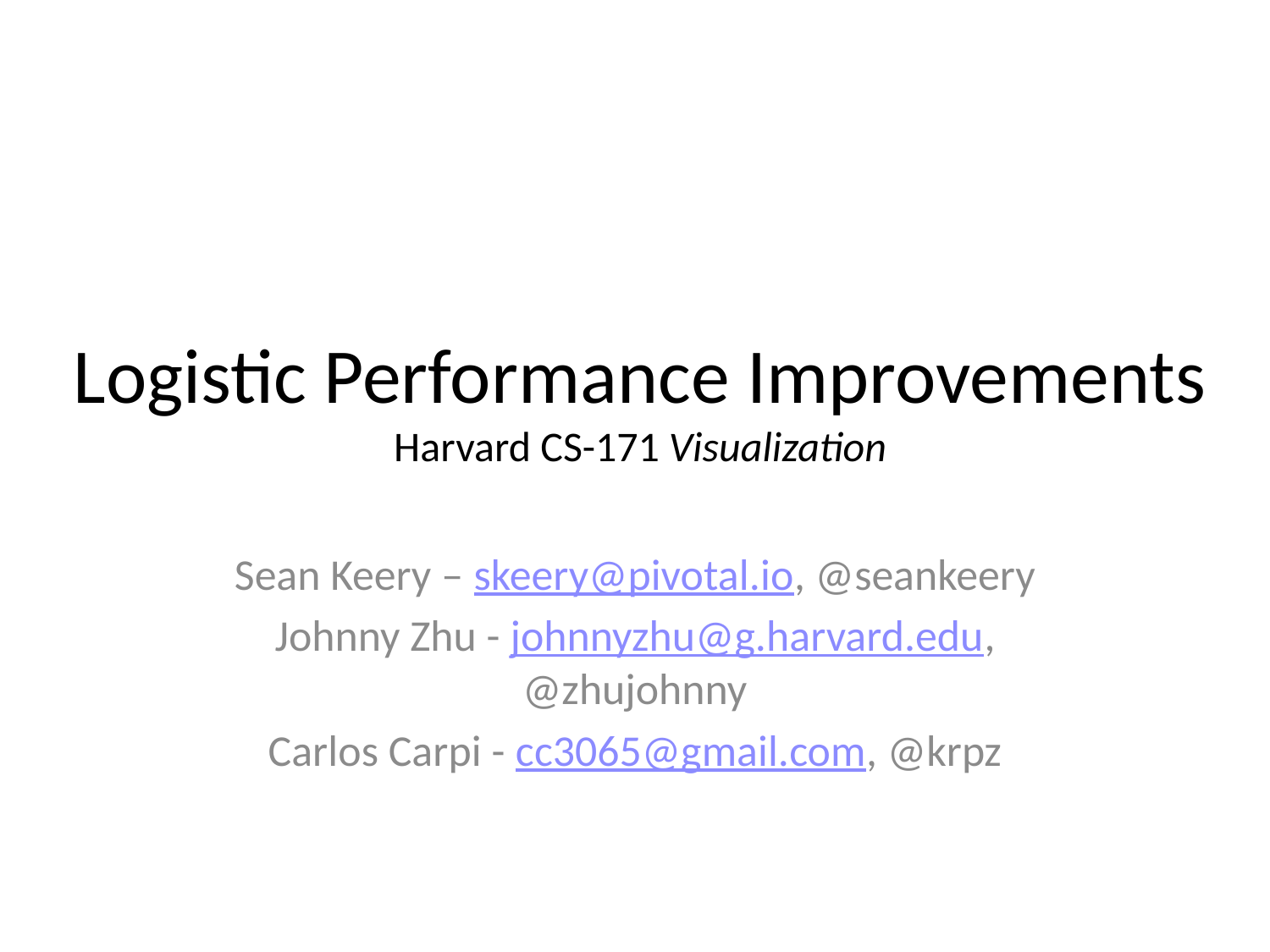

# Logistic Performance Improvements Harvard CS-171 Visualization
Sean Keery – skeery@pivotal.io, @seankeery
Johnny Zhu - johnnyzhu@g.harvard.edu, @zhujohnny
Carlos Carpi - cc3065@gmail.com, @krpz